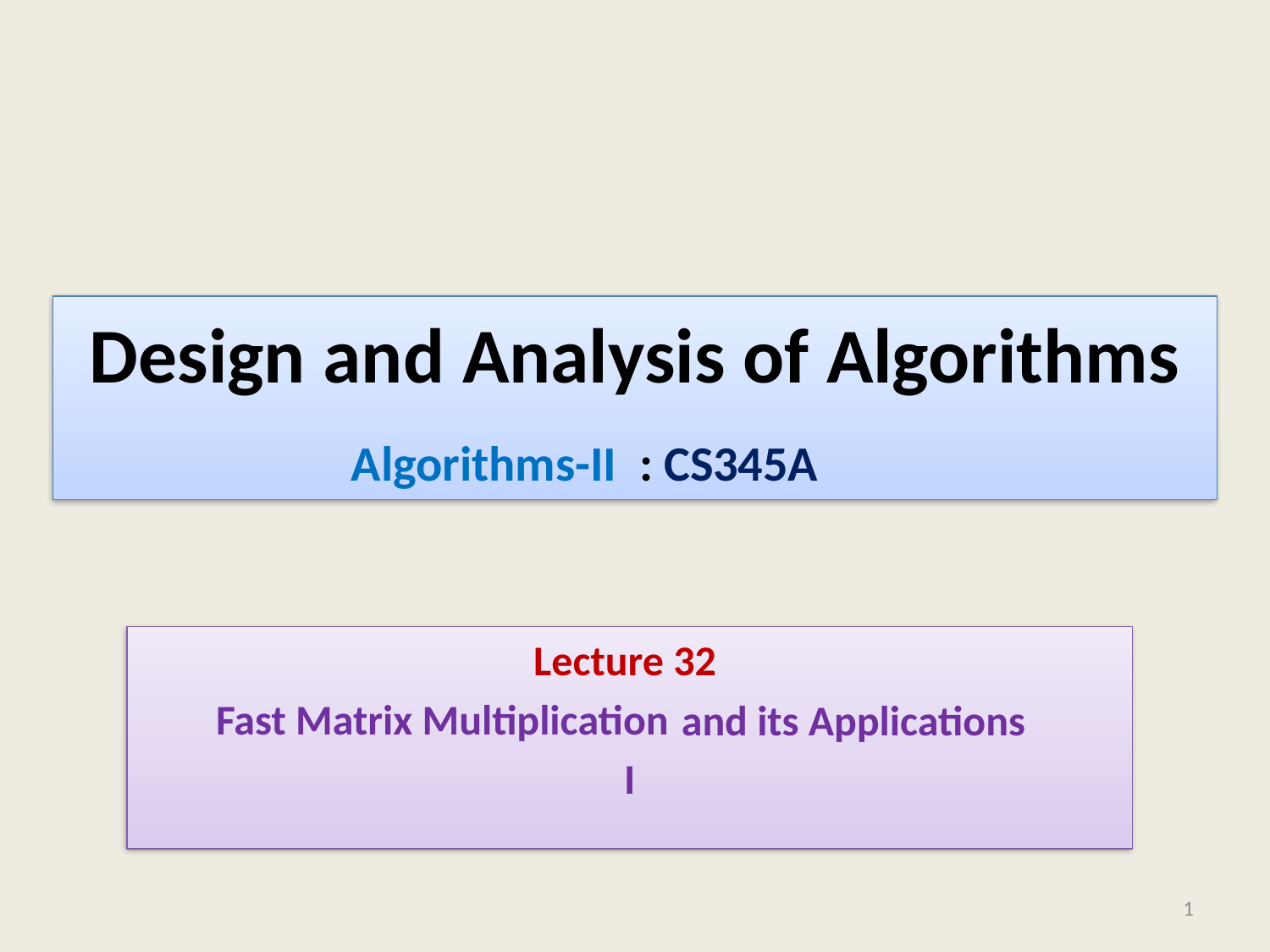

# Design and Analysis of Algorithms
Algorithms-II  : CS345A
Lecture 32
        Fast Matrix Multiplication
I

and its Applications
1